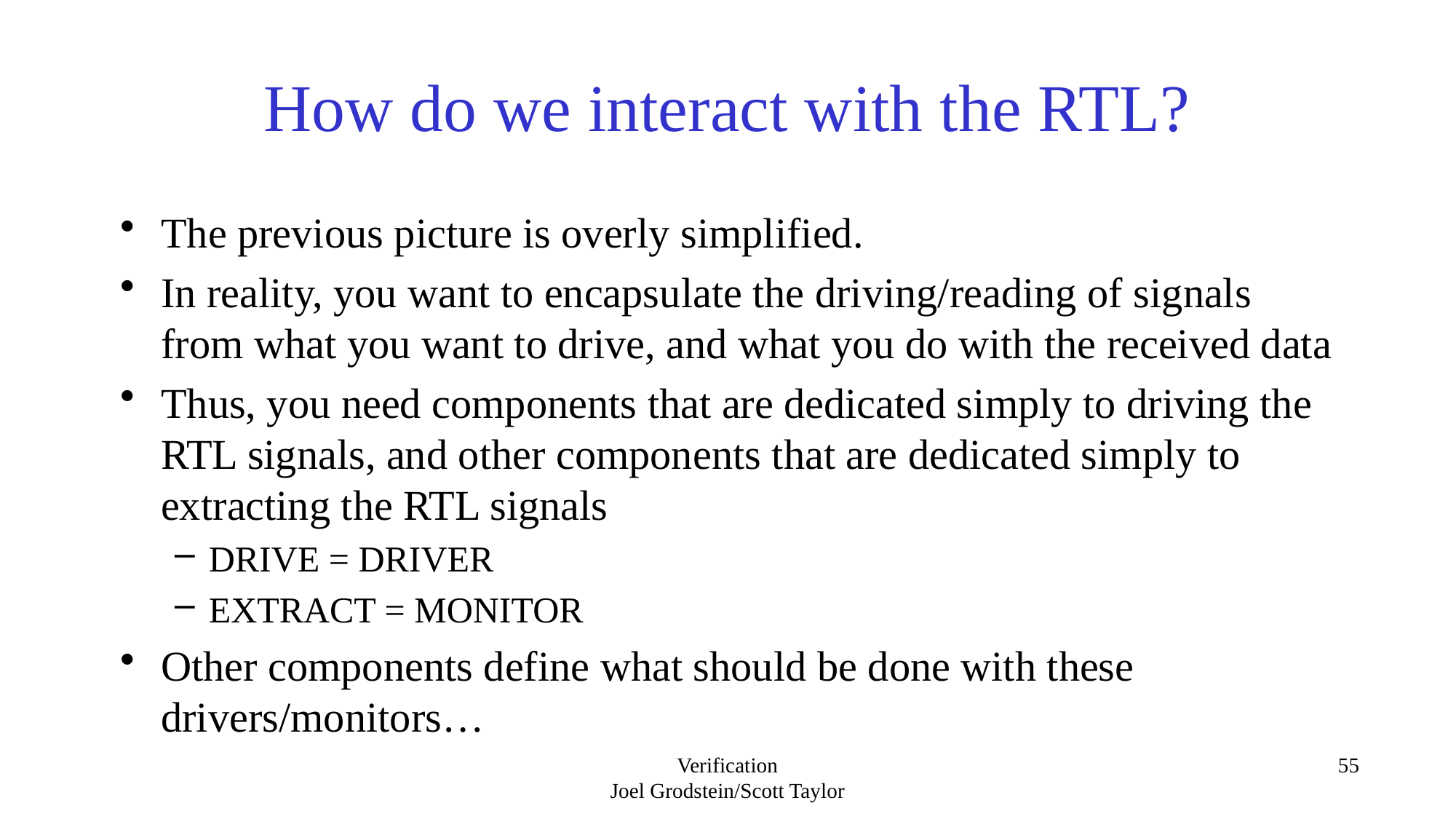

# How do we interact with the RTL?
The previous picture is overly simplified.
In reality, you want to encapsulate the driving/reading of signals from what you want to drive, and what you do with the received data
Thus, you need components that are dedicated simply to driving the RTL signals, and other components that are dedicated simply to extracting the RTL signals
DRIVE = DRIVER
EXTRACT = MONITOR
Other components define what should be done with these drivers/monitors…
Verification
Joel Grodstein/Scott Taylor